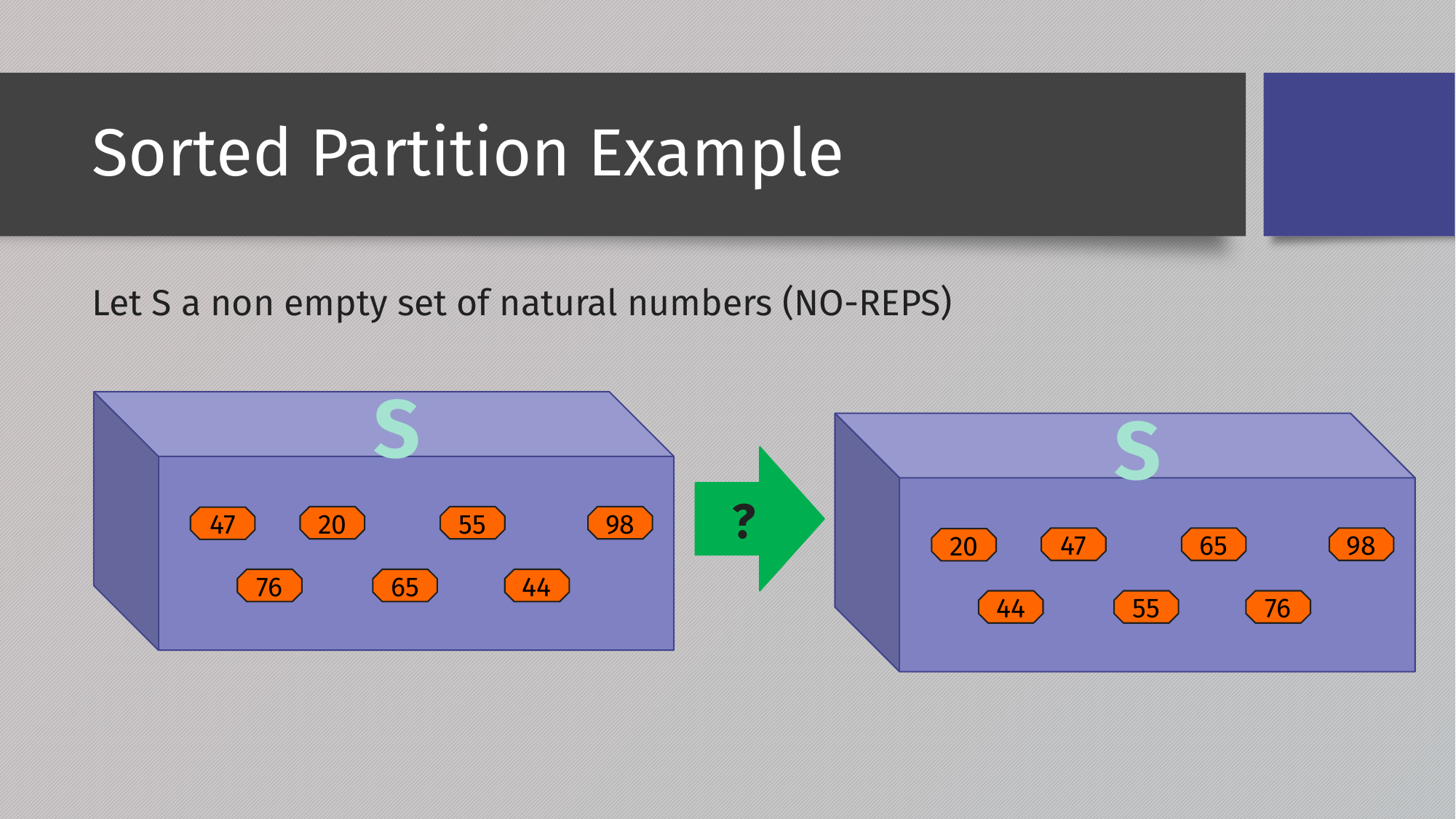

# Sorted Partition Example
Let S a non empty set of natural numbers (NO-REPS)
S

20
55
98
47
76
65
44
S

47
65
98
20
44
55
76
?